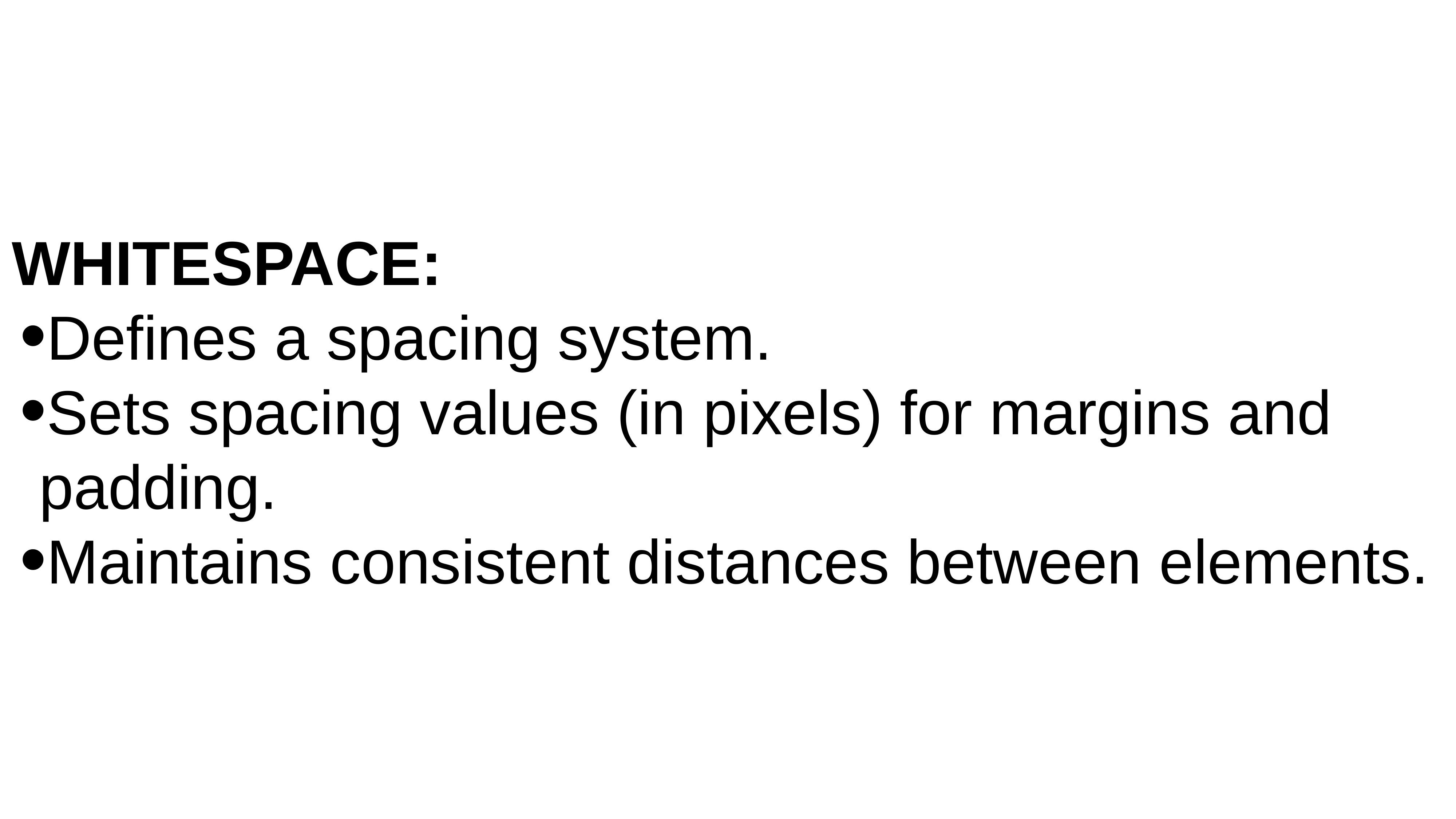

WHITESPACE:
Defines a spacing system.
Sets spacing values (in pixels) for margins and padding.
Maintains consistent distances between elements.